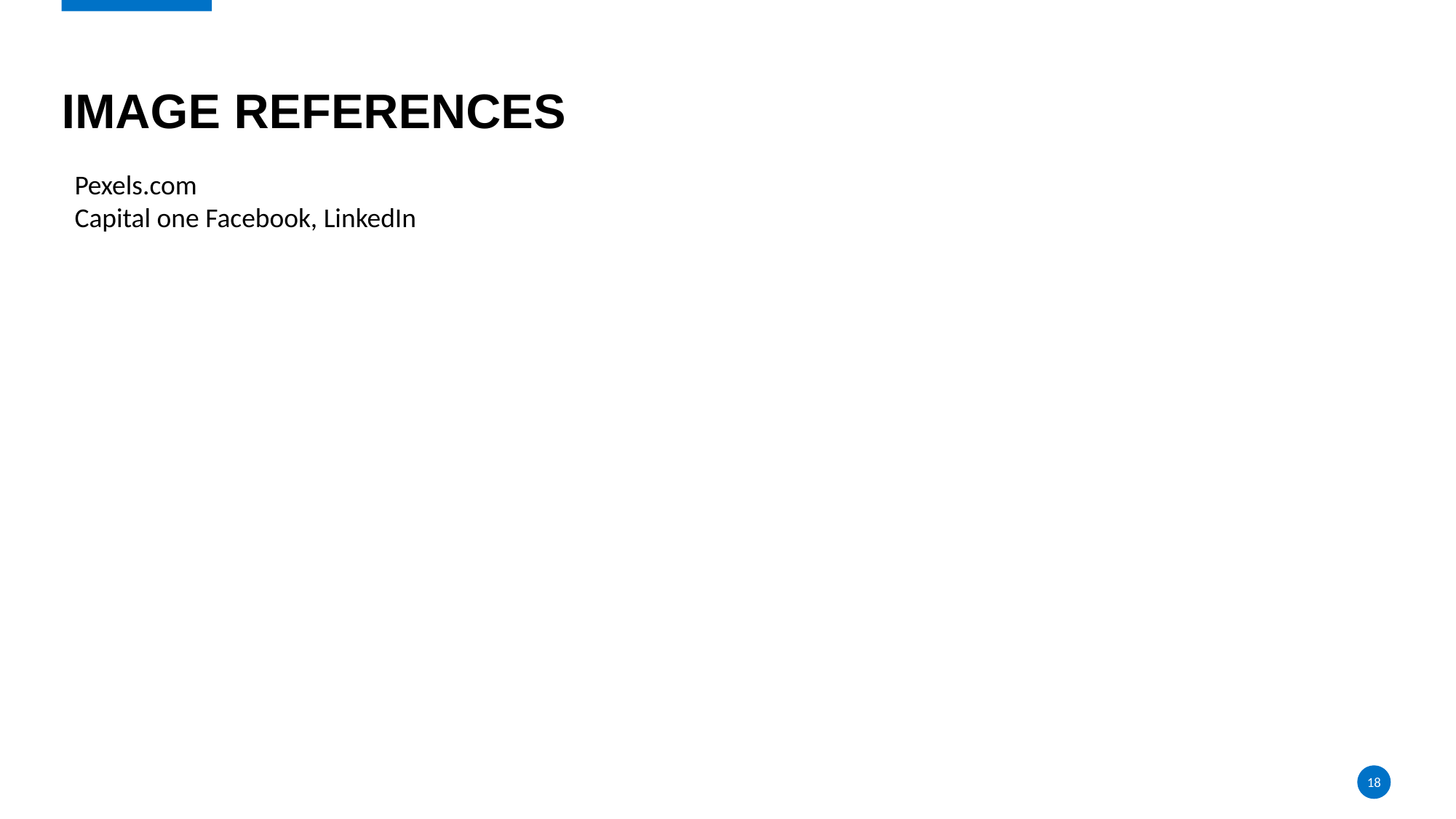

# Image references
Pexels.com
Capital one Facebook, LinkedIn
18